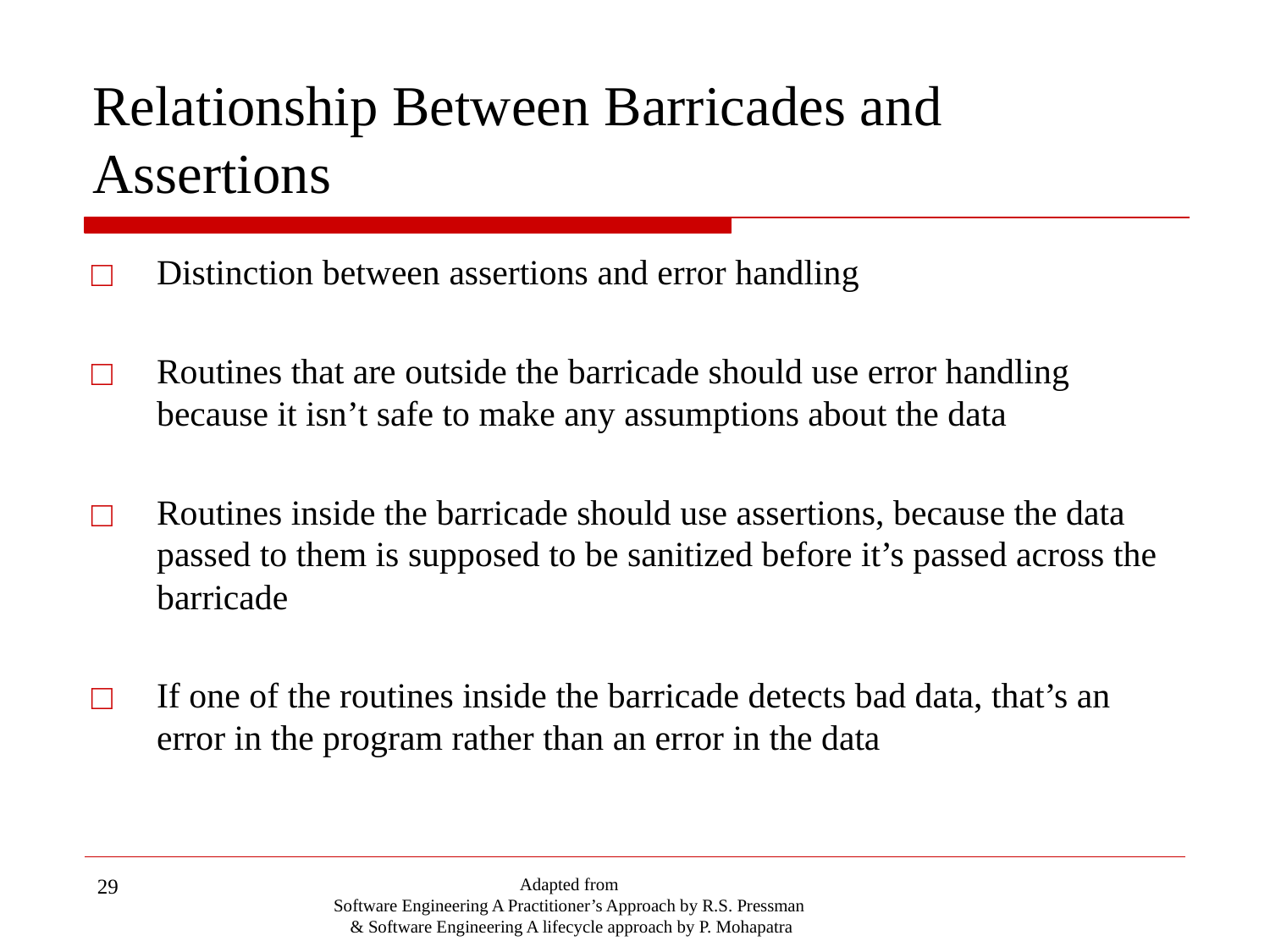

# Relationship Between Barricades and Assertions
Distinction between assertions and error handling

Routines that are outside the barricade should use error handling because it isn’t safe to make any assumptions about the data

Routines inside the barricade should use assertions, because the data passed to them is supposed to be sanitized before it’s passed across the barricade

If one of the routines inside the barricade detects bad data, that’s an error in the program rather than an error in the data

29
Adapted from
Software Engineering A Practitioner’s Approach by R.S. Pressman
& Software Engineering A lifecycle approach by P. Mohapatra